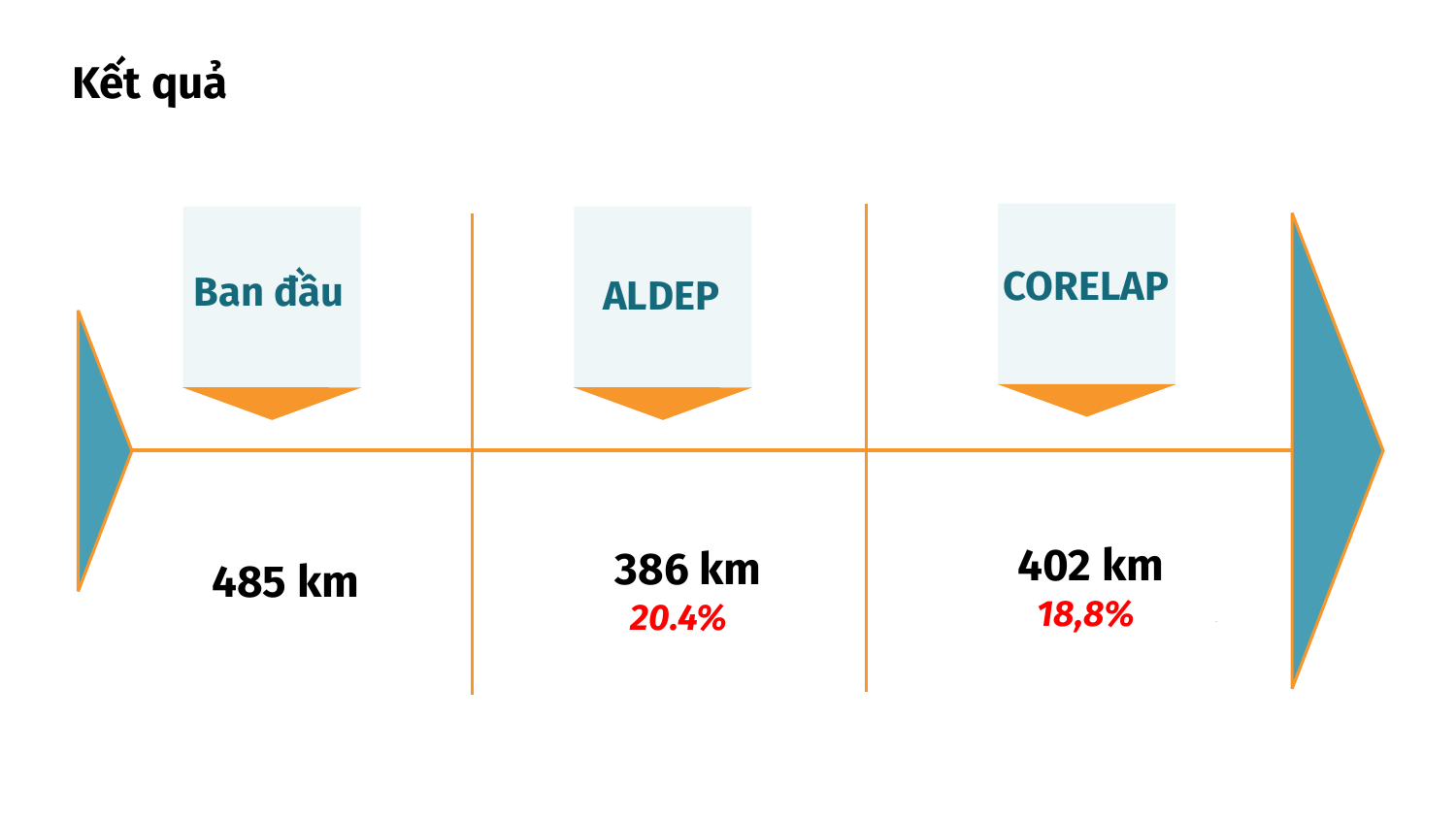

# Kết quả

CORELAP
Ban đầu
ALDEP

 402 km
18,8%
 386 km
20.4%

 485 km